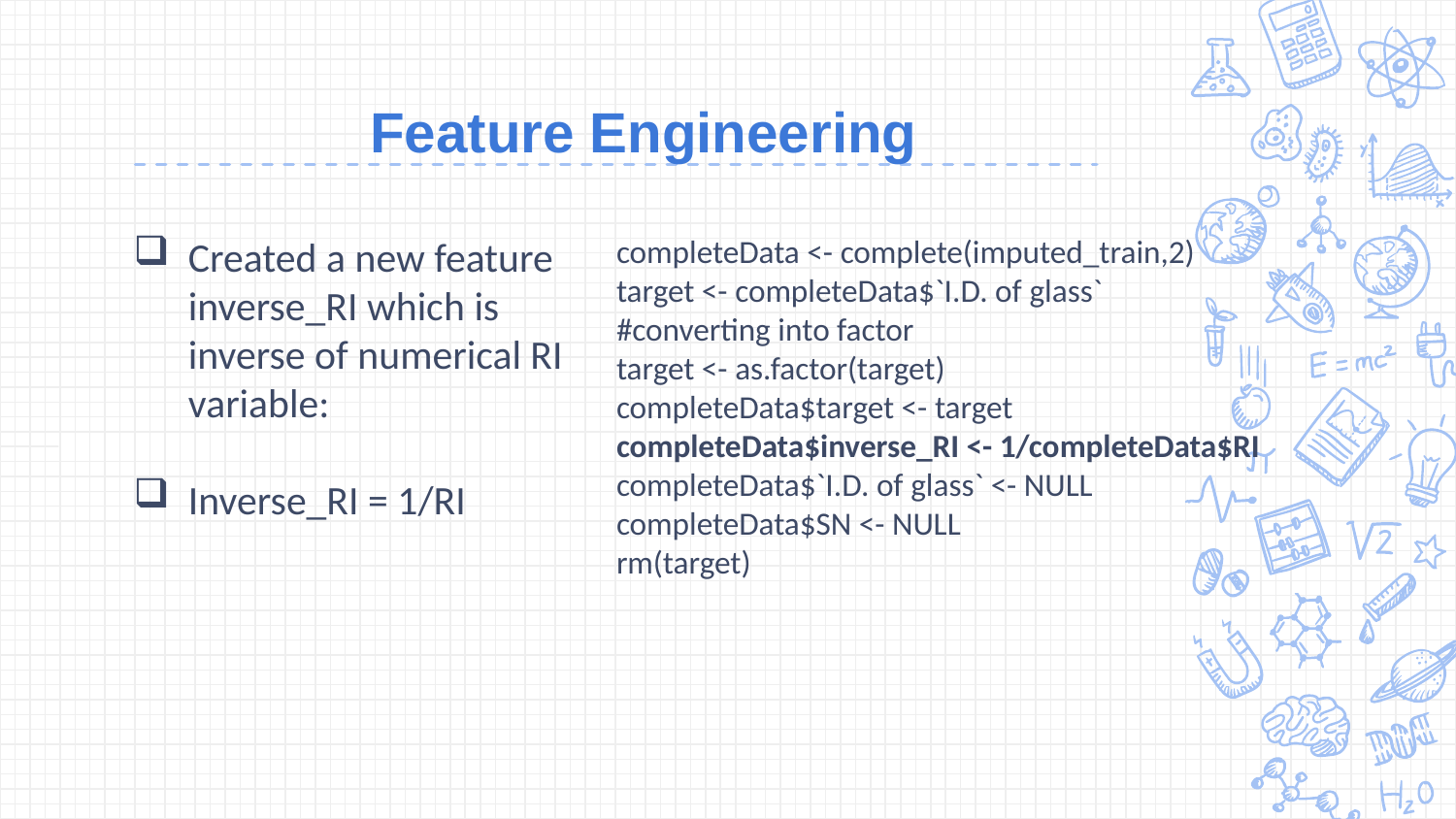

# Feature Engineering
Created a new feature inverse_RI which is inverse of numerical RI variable:

Inverse_RI = 1/RI
completeData <- complete(imputed_train,2)
target <- completeData$`I.D. of glass`
#converting into factor
target <- as.factor(target)
completeData$target <- target
completeData$inverse_RI <- 1/completeData$RI
completeData$`I.D. of glass` <- NULL
completeData$SN <- NULL
rm(target)